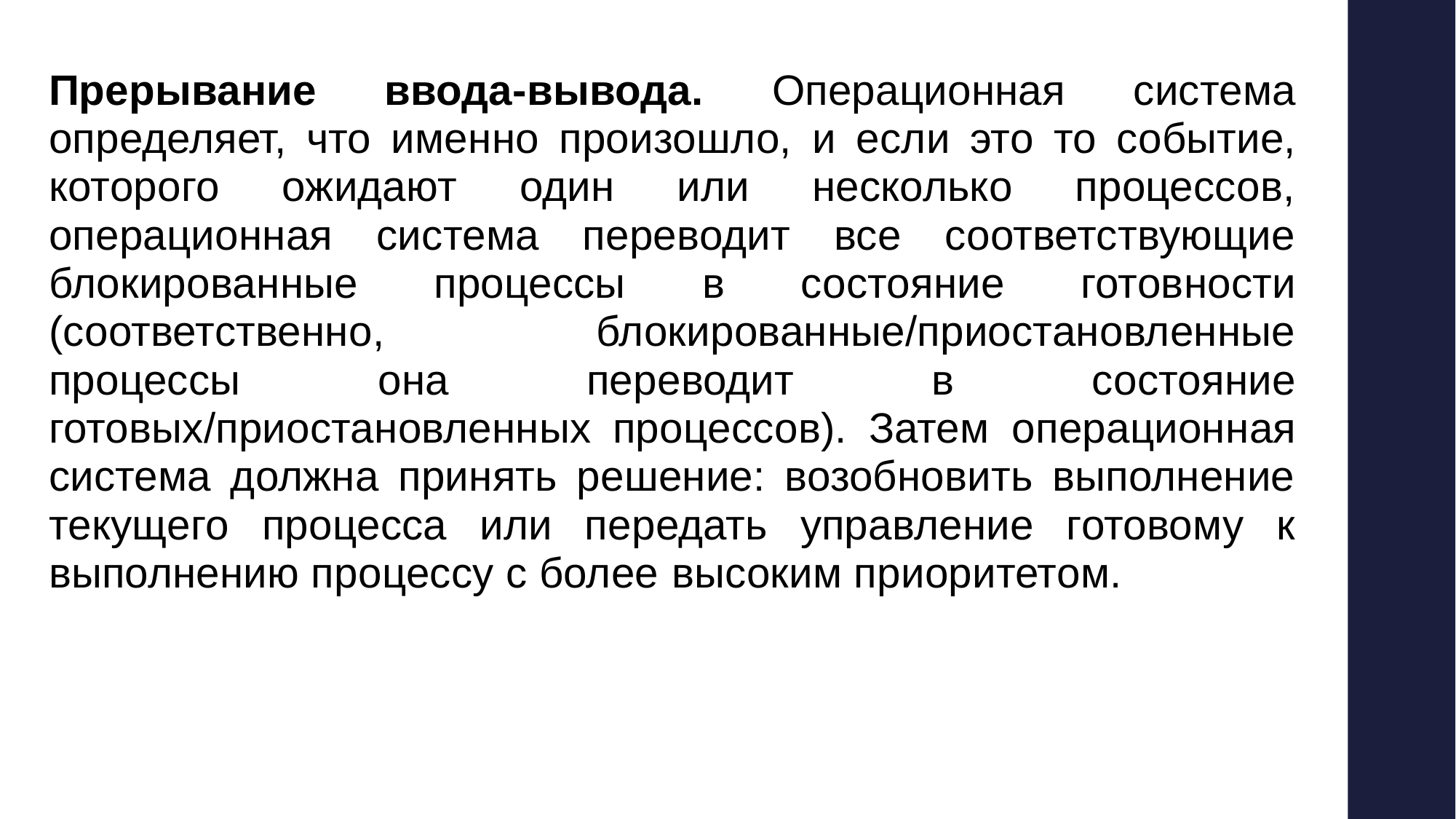

#
Прерывание ввода-вывода. Операционная система определяет, что именно произошло, и если это то событие, которого ожидают один или несколько процессов, операционная система переводит все соответствующие блокированные процессы в состояние готовности (соответственно, блокированные/приостановленные процессы она переводит в состояние готовых/приостановленных процессов). Затем операционная система должна принять решение: возобновить выполнение текущего процесса или передать управление готовому к выполнению процессу с более высоким приоритетом.